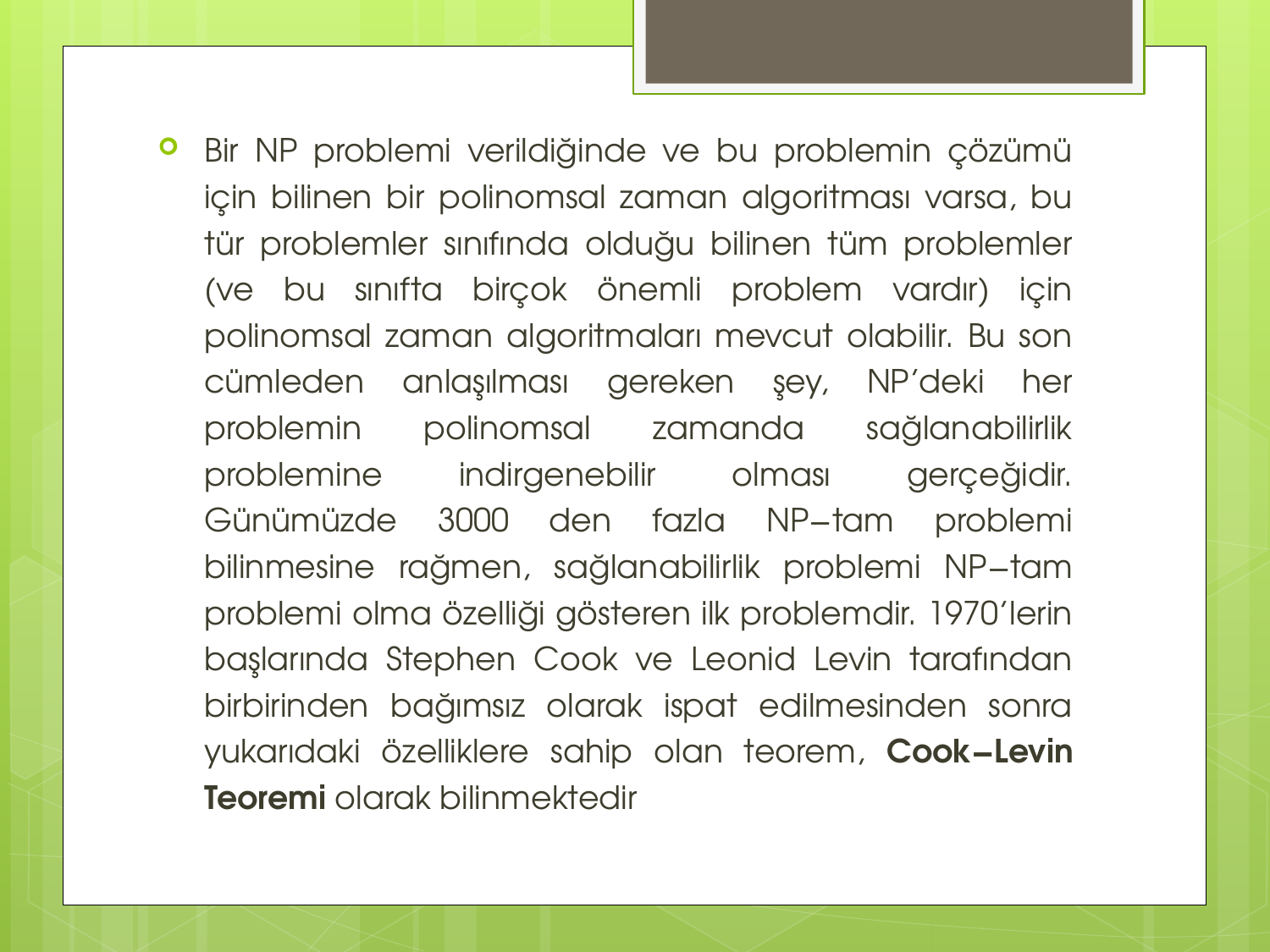

Bir NP problemi verildiğinde ve bu problemin çözümü için bilinen bir polinomsal zaman algoritması varsa, bu tür problemler sınıfında olduğu bilinen tüm problemler (ve bu sınıfta birçok önemli problem vardır) için polinomsal zaman algoritmaları mevcut olabilir. Bu son cümle­den anlaşılması gereken şey, NP’deki her problemin polinomsal zamanda sağlanabilirlik problemine indirgenebilir olması gerçeğidir. Günümüzde 3000 den fazla NP−tam problemi bilinmesine rağmen, sağlanabilirlik problemi NP−tam problemi olma özelliği gösteren ilk problemdir. 1970’lerin başlarında Stephen Cook ve Leonid Levin tarafından birbirinden bağımsız olarak ispat edilmesinden sonra yukarıdaki özelliklere sahip olan teorem, Cook−Levin Teoremi olarak bilinmektedir